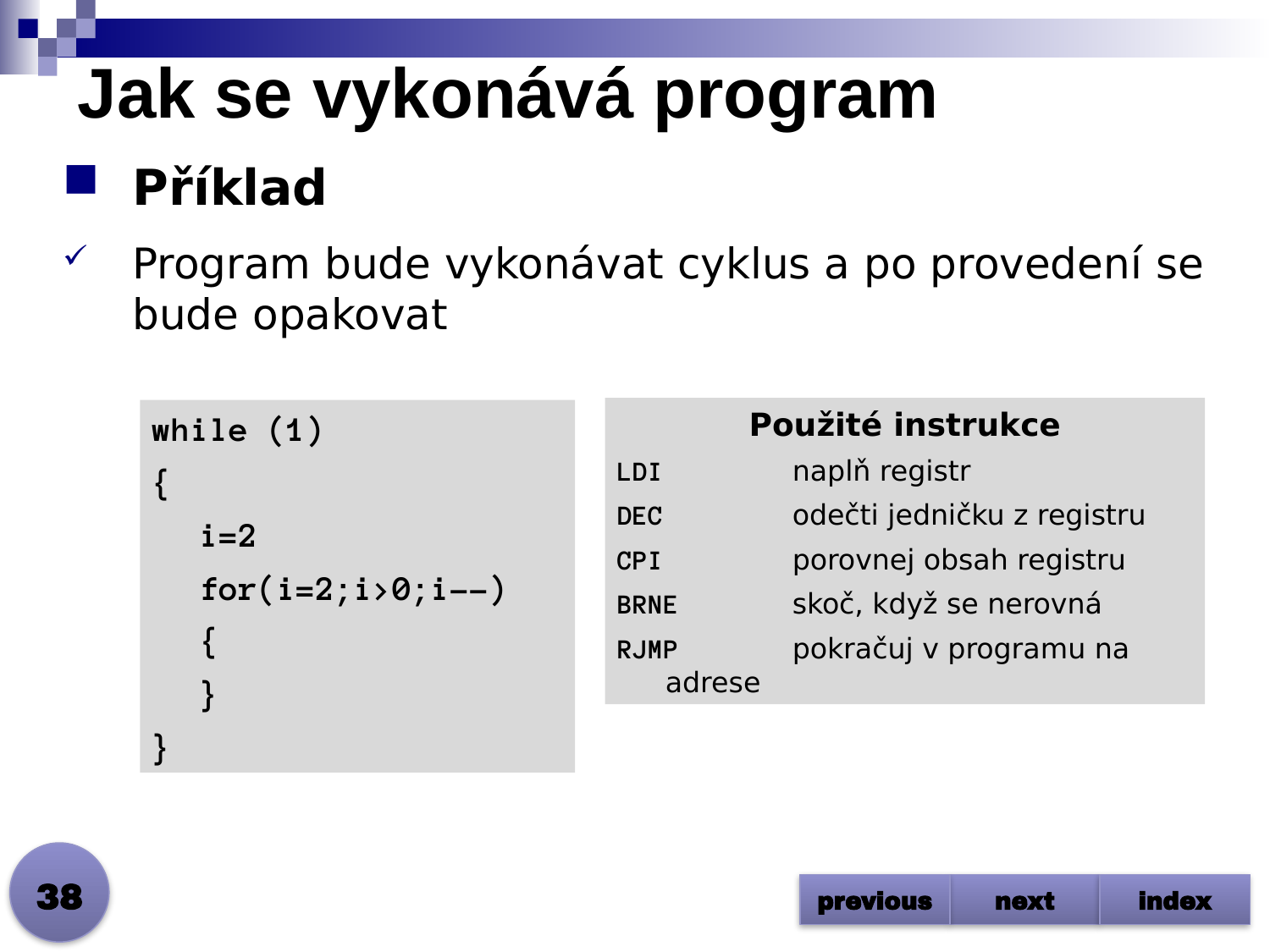

# Jak se vykonává program
Příklad
Program bude vykonávat cyklus a po provedení se bude opakovat
Použité instrukce
LDI  	naplň registr
DEC  	odečti jedničku z registru
CPI  	porovnej obsah registru
BRNE 	skoč, když se nerovná
RJMP 	pokračuj v programu na adrese
while (1)
{
	i=2
	for(i=2;i>0;i--)
	{
	}
}

38
previous
next
index